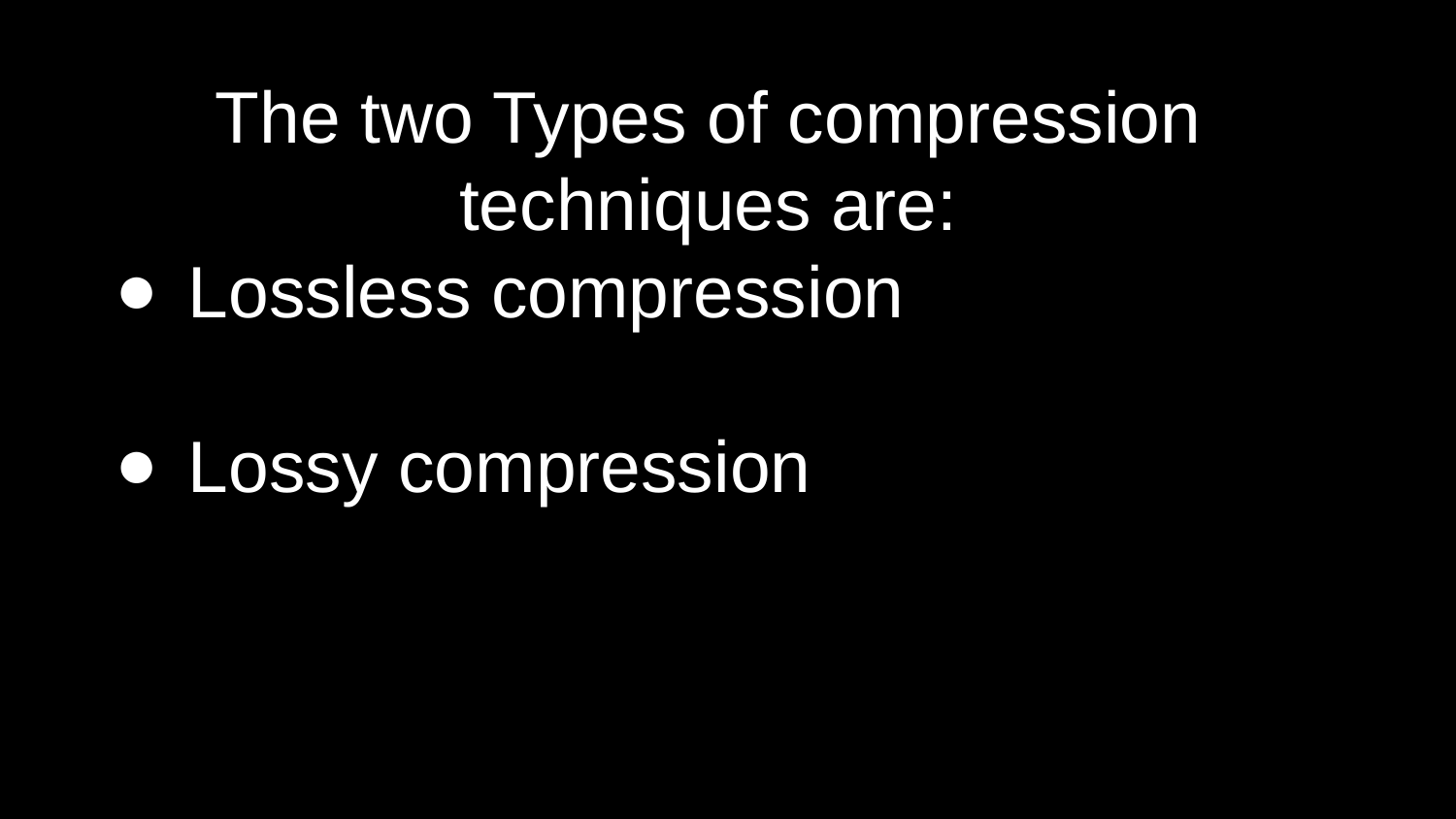

The two Types of compression techniques are:
Lossless compression

Lossy compression